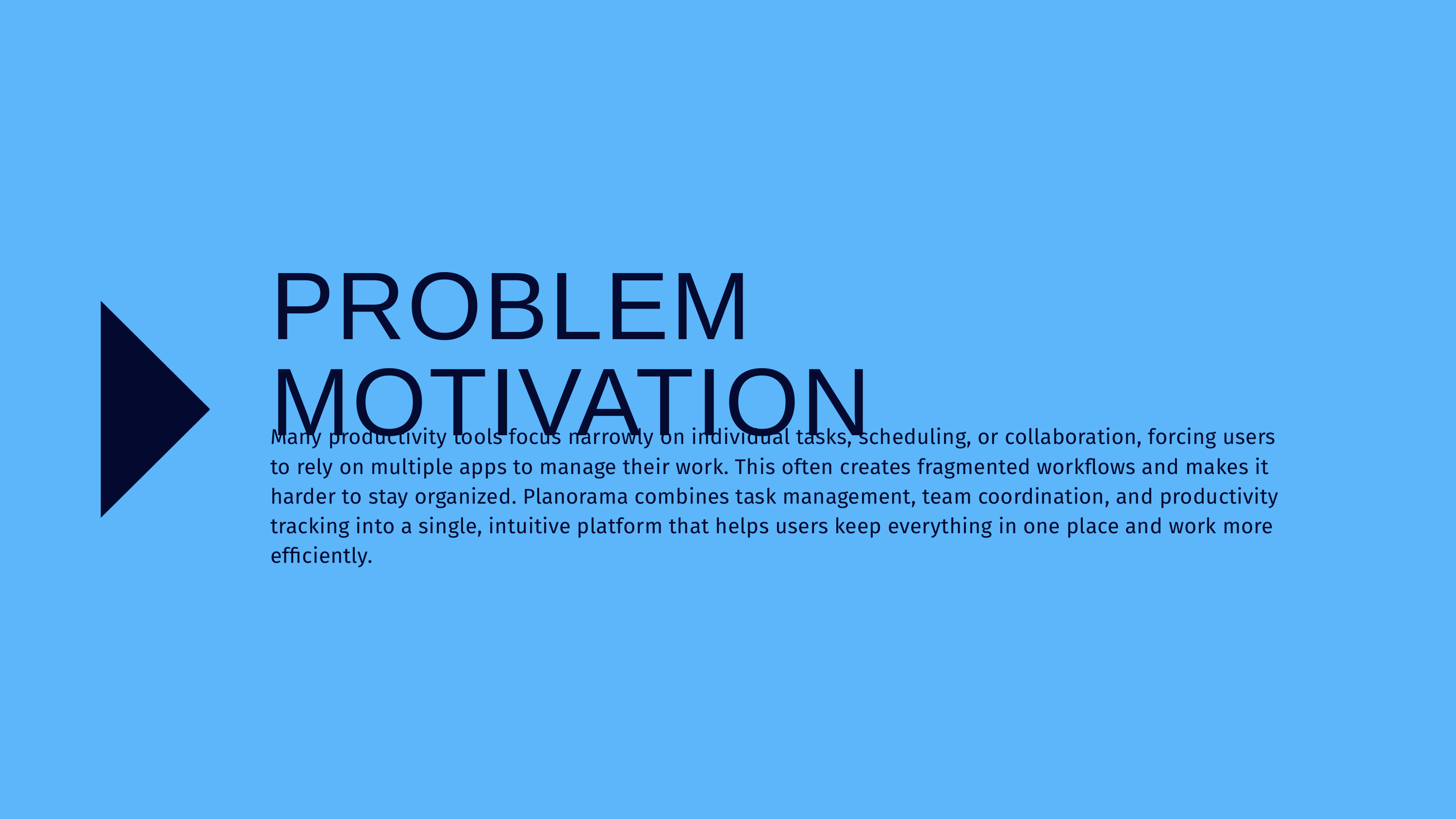

PROBLEM MOTIVATION
Many productivity tools focus narrowly on individual tasks, scheduling, or collaboration, forcing users to rely on multiple apps to manage their work. This often creates fragmented workflows and makes it harder to stay organized. Planorama combines task management, team coordination, and productivity tracking into a single, intuitive platform that helps users keep everything in one place and work more efficiently.